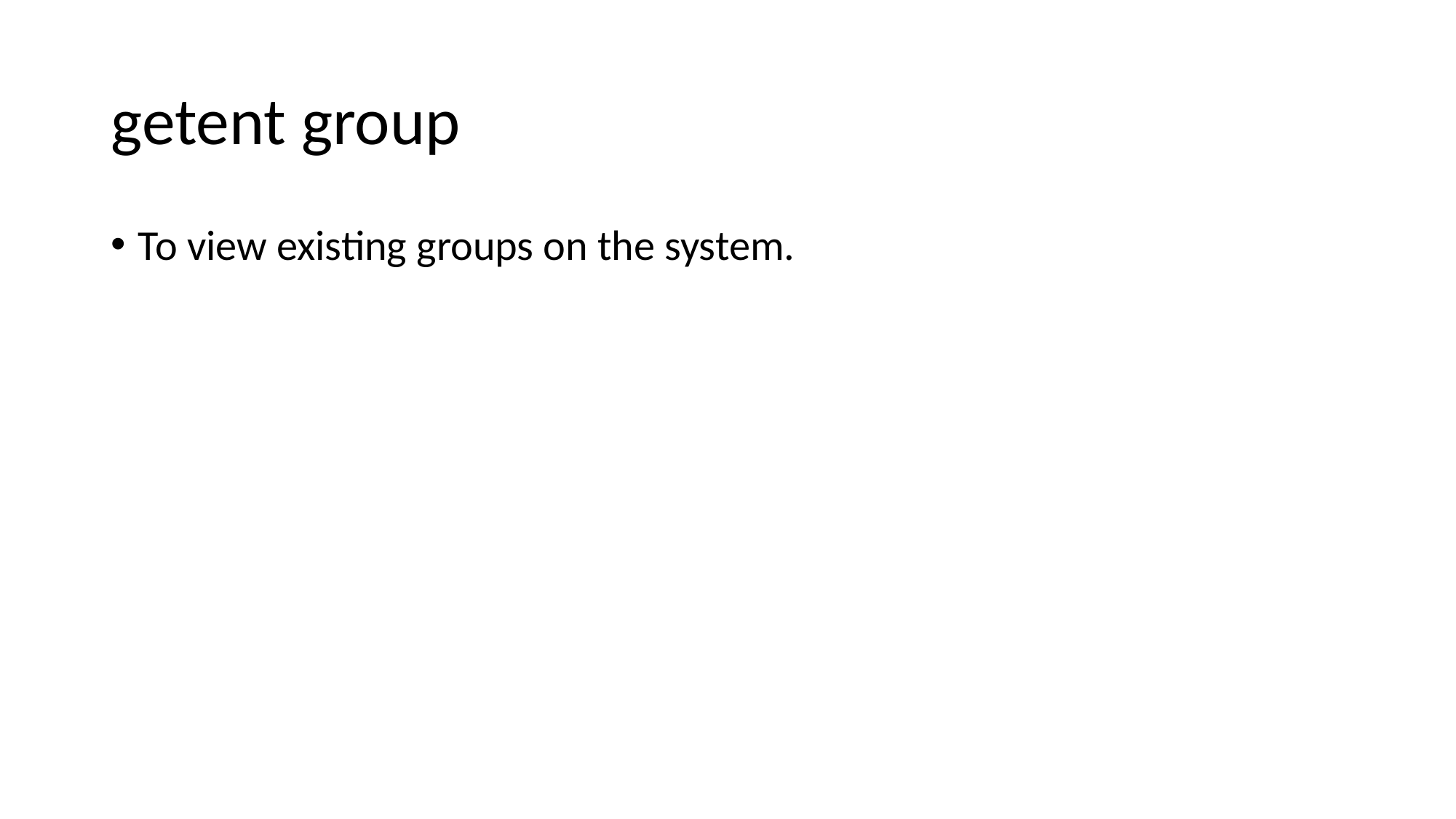

# getent group
To view existing groups on the system.